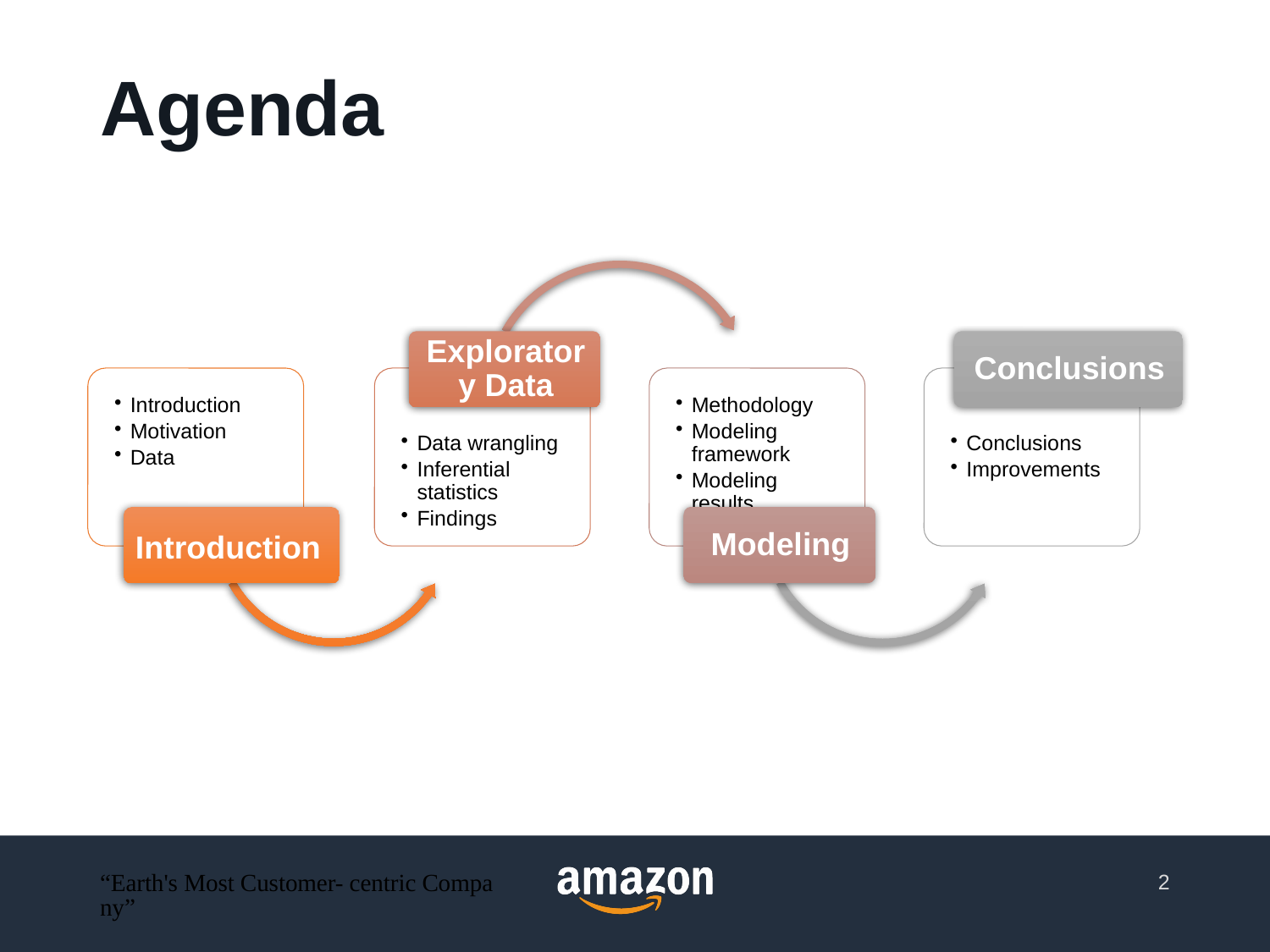

# Agenda
Introduction
Motivation
Data

Introduction
Data wrangling
Inferential statistics
Findings

Exploratory Data
Methodology
Modeling framework
Modeling results

Modeling
Conclusions
Improvements

Conclusions
“Earth's Most Customer- centric Company”
2